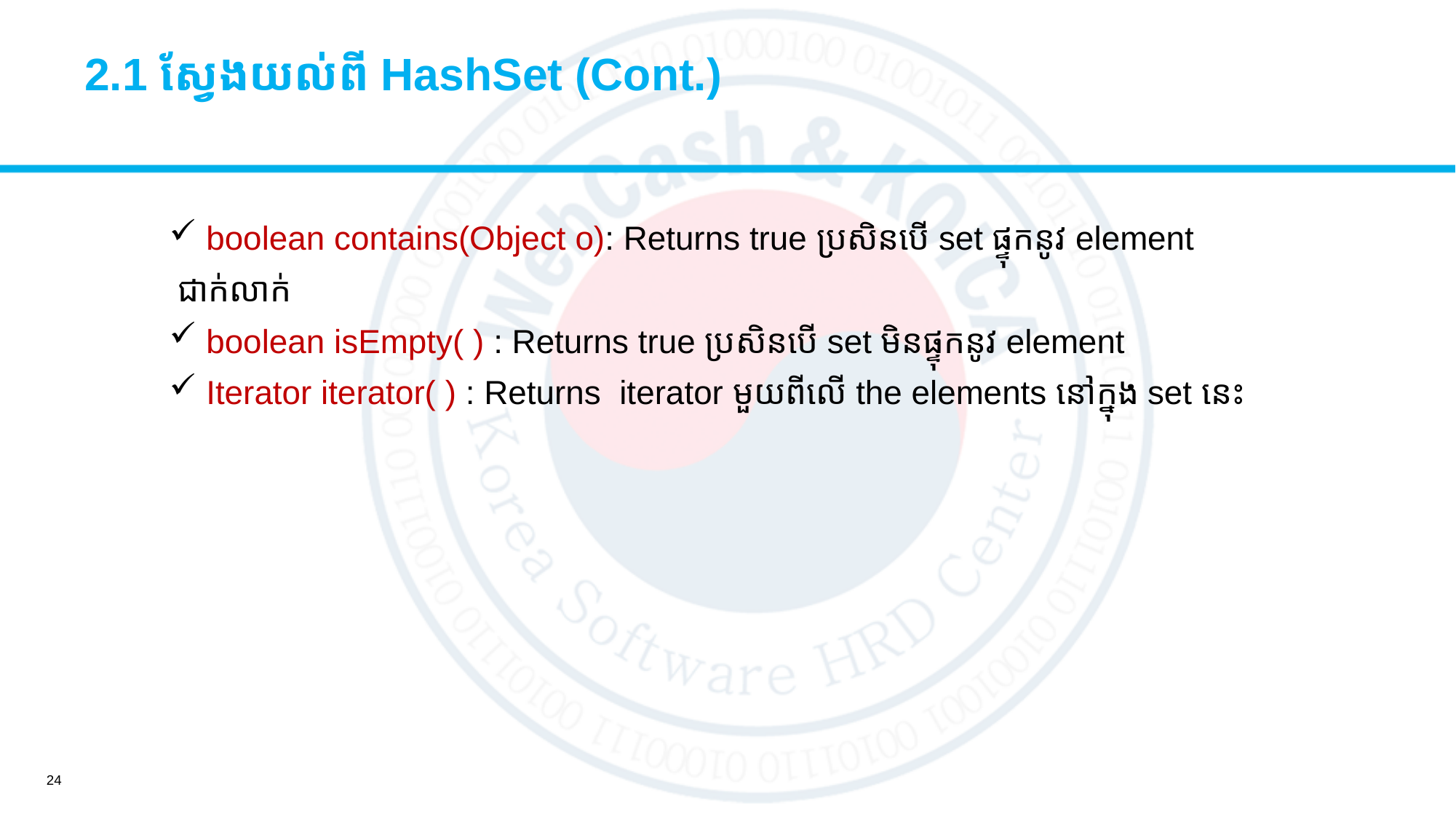

# 2.1 ស្វែងយល់ពី HashSet (Cont.)
 boolean contains(Object o): Returns true ប្រសិនបើ set ផ្ទុកនូវ element
 ជាក់លាក់
 boolean isEmpty( ) : Returns true ប្រសិនបើ set មិនផ្ទុកនូវ element
 Iterator iterator( ) : Returns  iterator មួយពីលើ the elements នៅក្នុង set​ នេះ

24